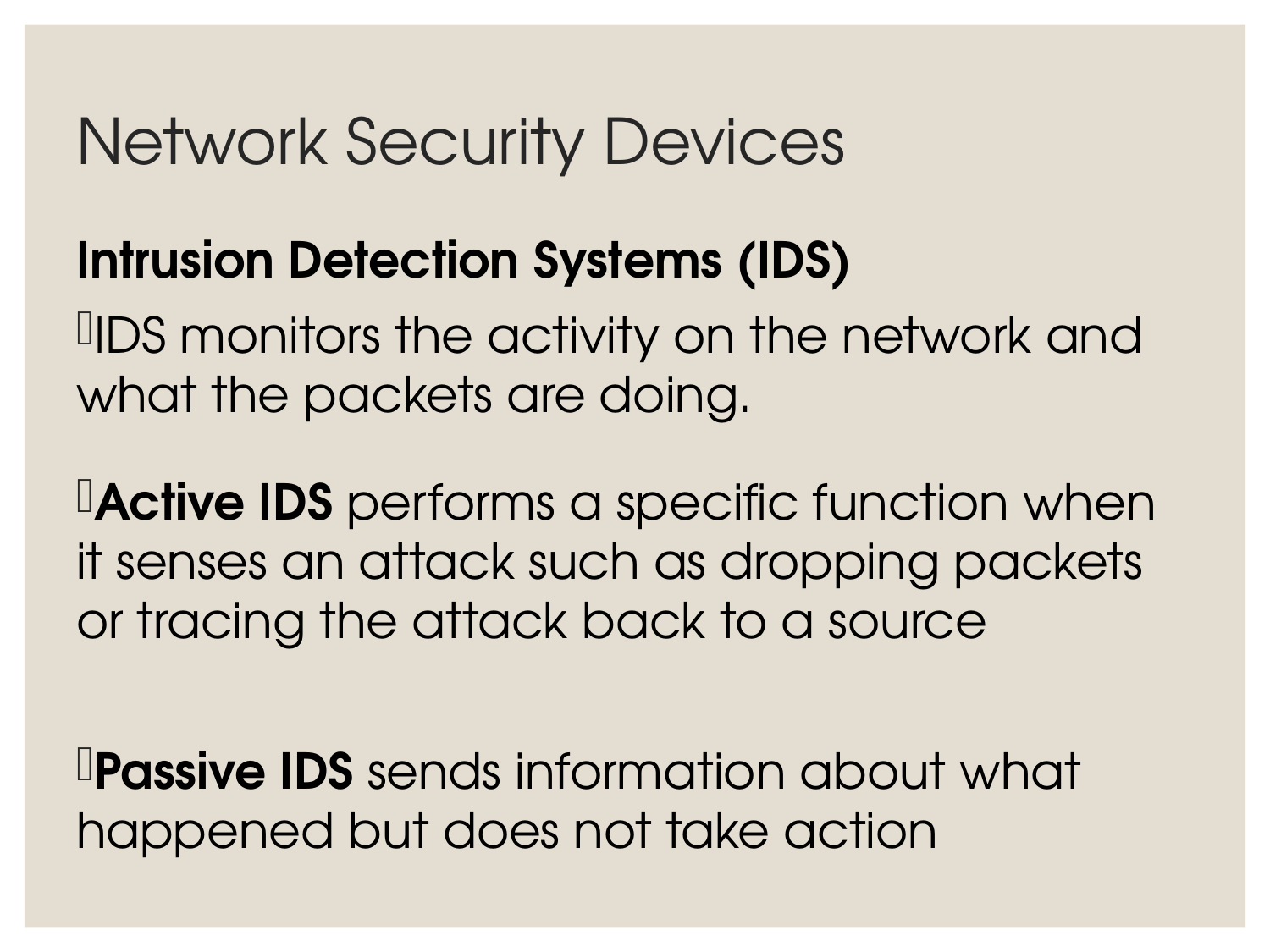

# Network Security Devices
Intrusion Detection Systems (IDS)
IDS monitors the activity on the network and what the packets are doing.

Active IDS performs a specific function when it senses an attack such as dropping packets or tracing the attack back to a source

Passive IDS sends information about what happened but does not take action